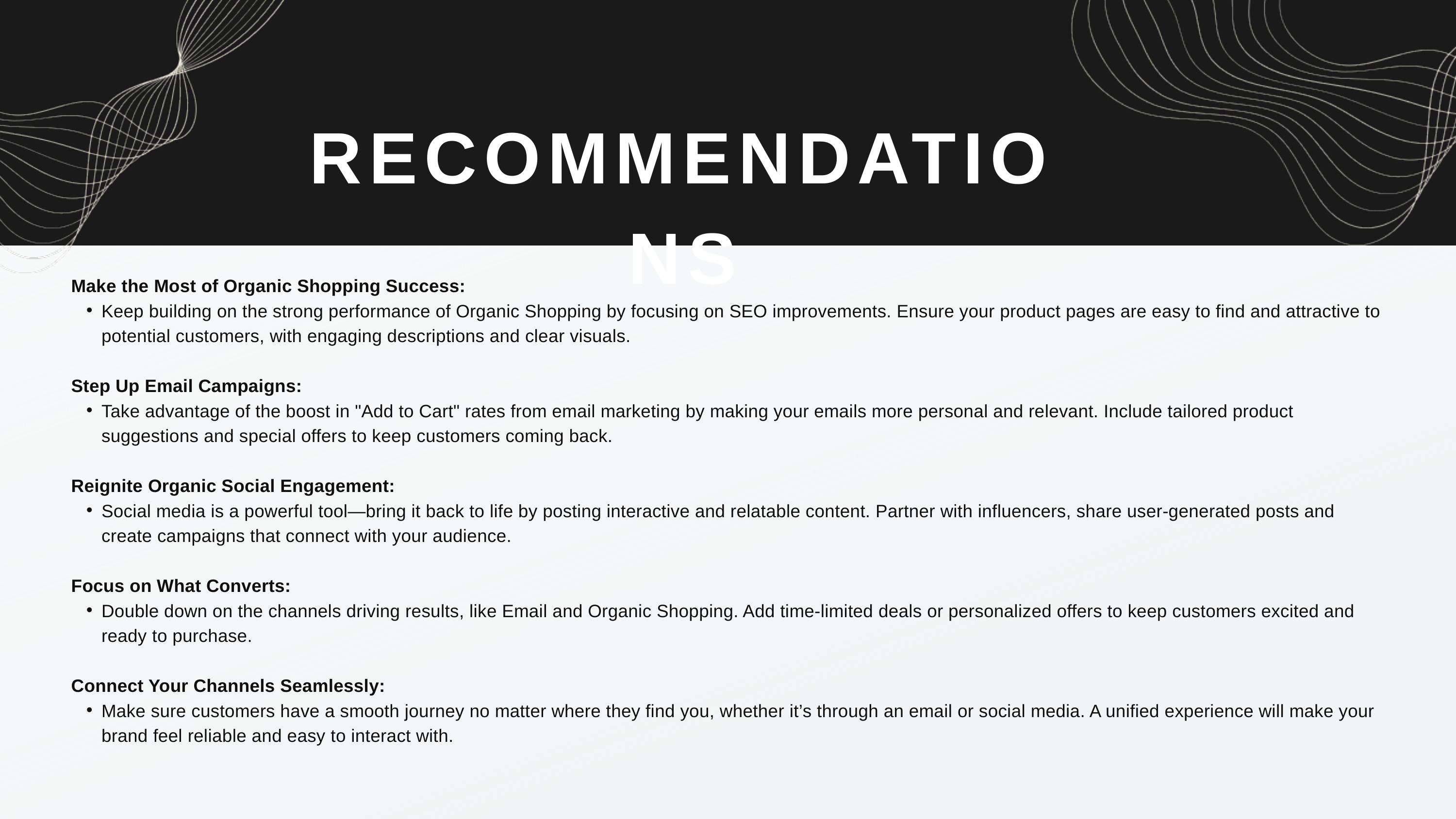

RECOMMENDATIONS
Make the Most of Organic Shopping Success:
Keep building on the strong performance of Organic Shopping by focusing on SEO improvements. Ensure your product pages are easy to find and attractive to potential customers, with engaging descriptions and clear visuals.

Step Up Email Campaigns:
Take advantage of the boost in "Add to Cart" rates from email marketing by making your emails more personal and relevant. Include tailored product suggestions and special offers to keep customers coming back.

Reignite Organic Social Engagement:
Social media is a powerful tool—bring it back to life by posting interactive and relatable content. Partner with influencers, share user-generated posts and create campaigns that connect with your audience.

Focus on What Converts:
Double down on the channels driving results, like Email and Organic Shopping. Add time-limited deals or personalized offers to keep customers excited and ready to purchase.

Connect Your Channels Seamlessly:
Make sure customers have a smooth journey no matter where they find you, whether it’s through an email or social media. A unified experience will make your brand feel reliable and easy to interact with.